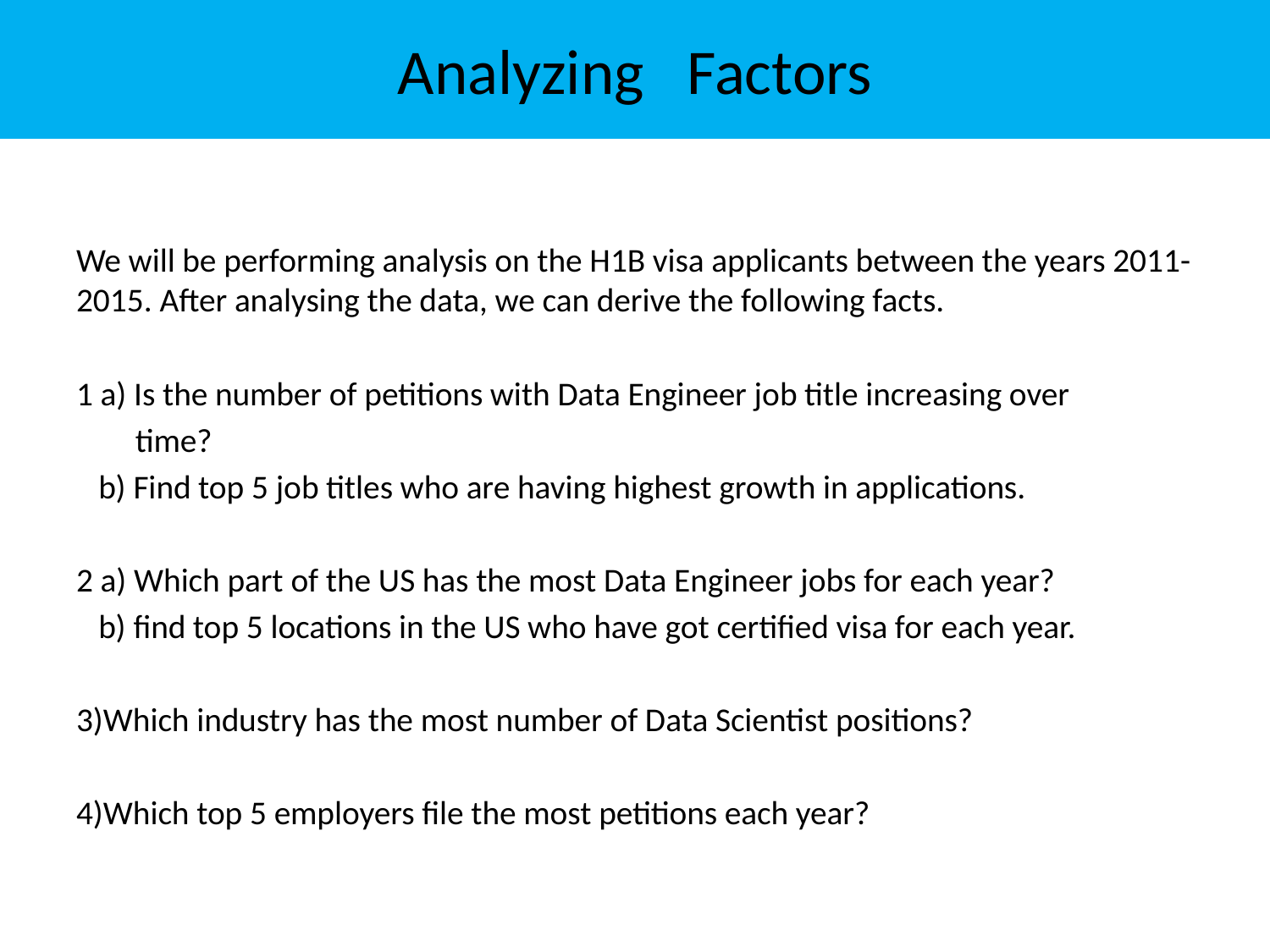

Analyzing   Factors
We will be performing analysis on the H1B visa applicants between the years 2011-2015. After analysing the data, we can derive the following facts.

1 a) Is the number of petitions with Data Engineer job title increasing over
        time?
   b) Find top 5 job titles who are having highest growth in applications.

2 a) Which part of the US has the most Data Engineer jobs for each year?
   b) find top 5 locations in the US who have got certified visa for each year.

3)Which industry has the most number of Data Scientist positions?

4)Which top 5 employers file the most petitions each year?